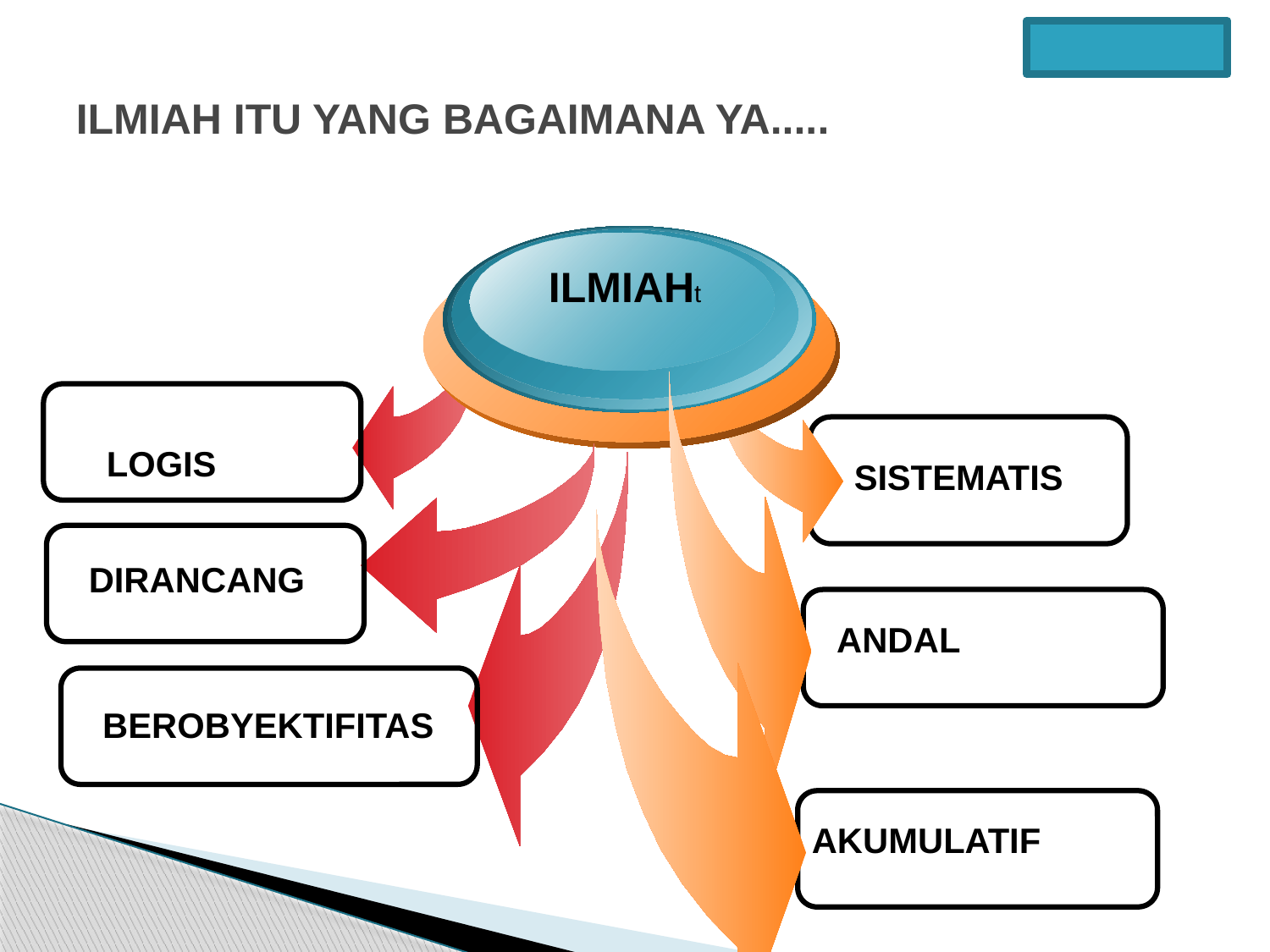

# ILMIAH ITU YANG BAGAIMANA YA.....

ILMIAHt

LOGIS

SISTEMATIS

DIRANCANG

ANDAL

BEROBYEKTIFITAS

AKUMULATIF